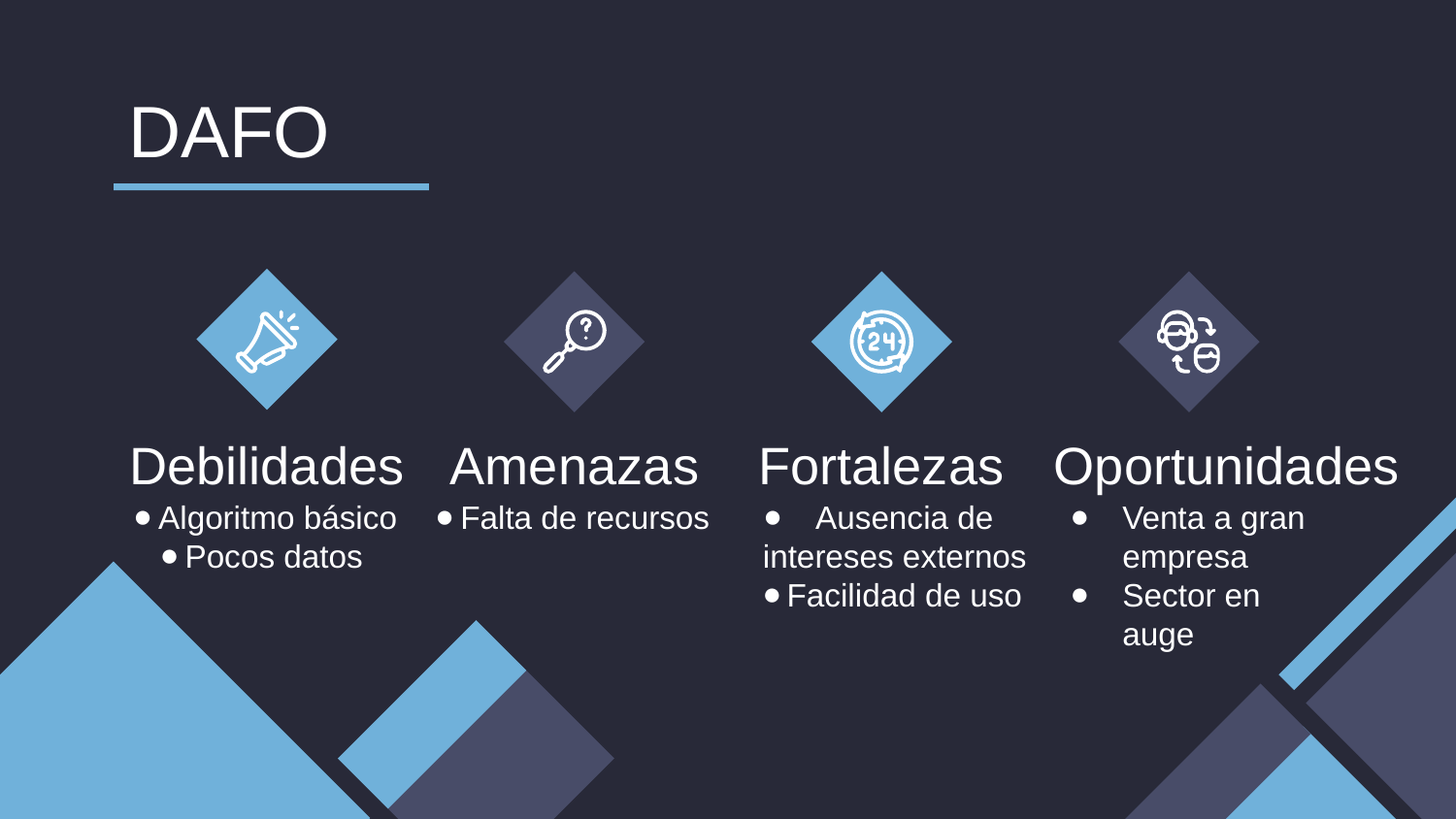

# DAFO

Debilidades
Amenazas
Fortalezas
Oportunidades
Algoritmo básico
Pocos datos
Falta de recursos
Ausencia de intereses externos
Facilidad de uso
Venta a gran empresa
Sector en auge